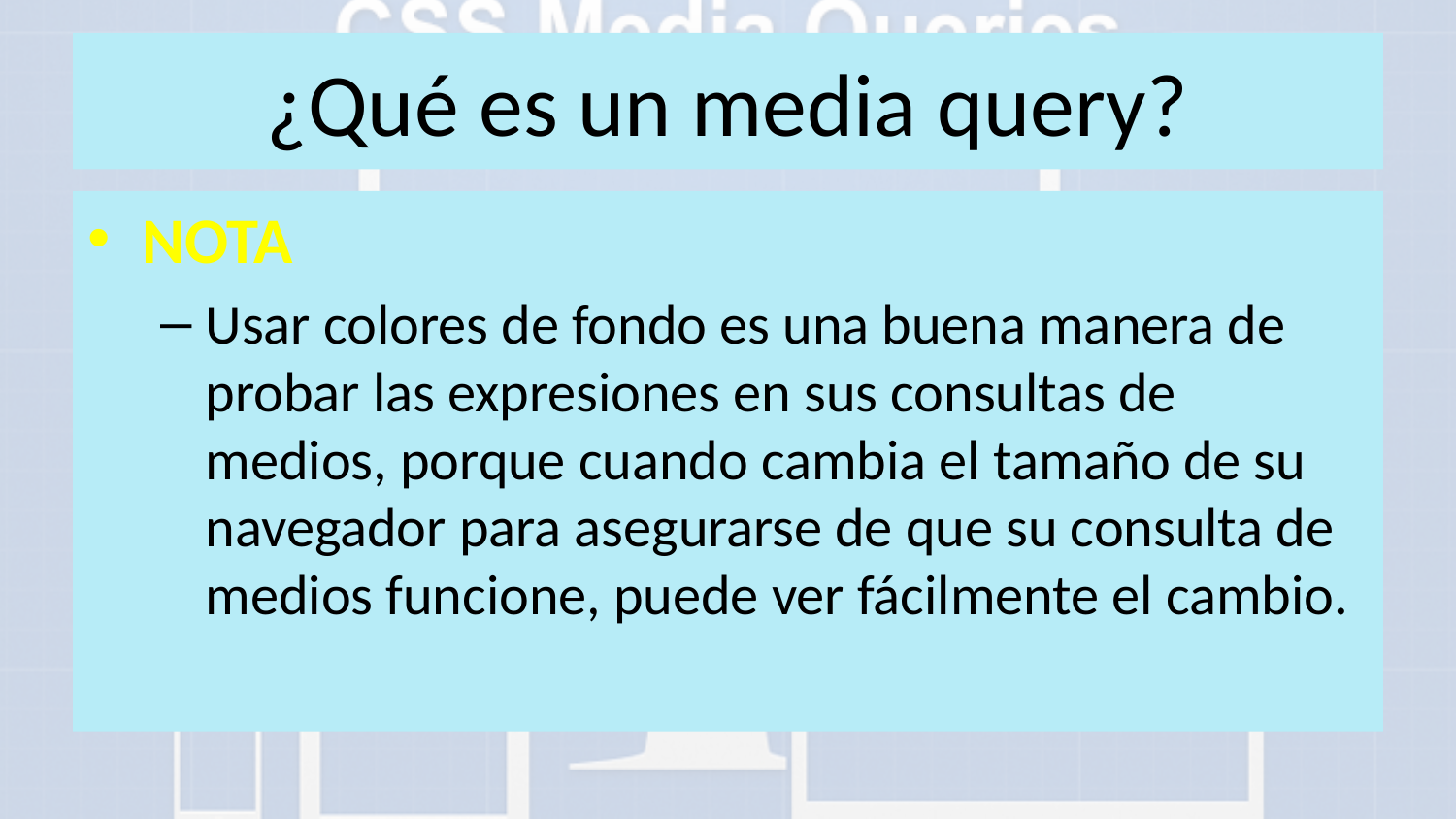

# ¿Qué es un media query?
NOTA
Usar colores de fondo es una buena manera de probar las expresiones en sus consultas de medios, porque cuando cambia el tamaño de su navegador para asegurarse de que su consulta de medios funcione, puede ver fácilmente el cambio.